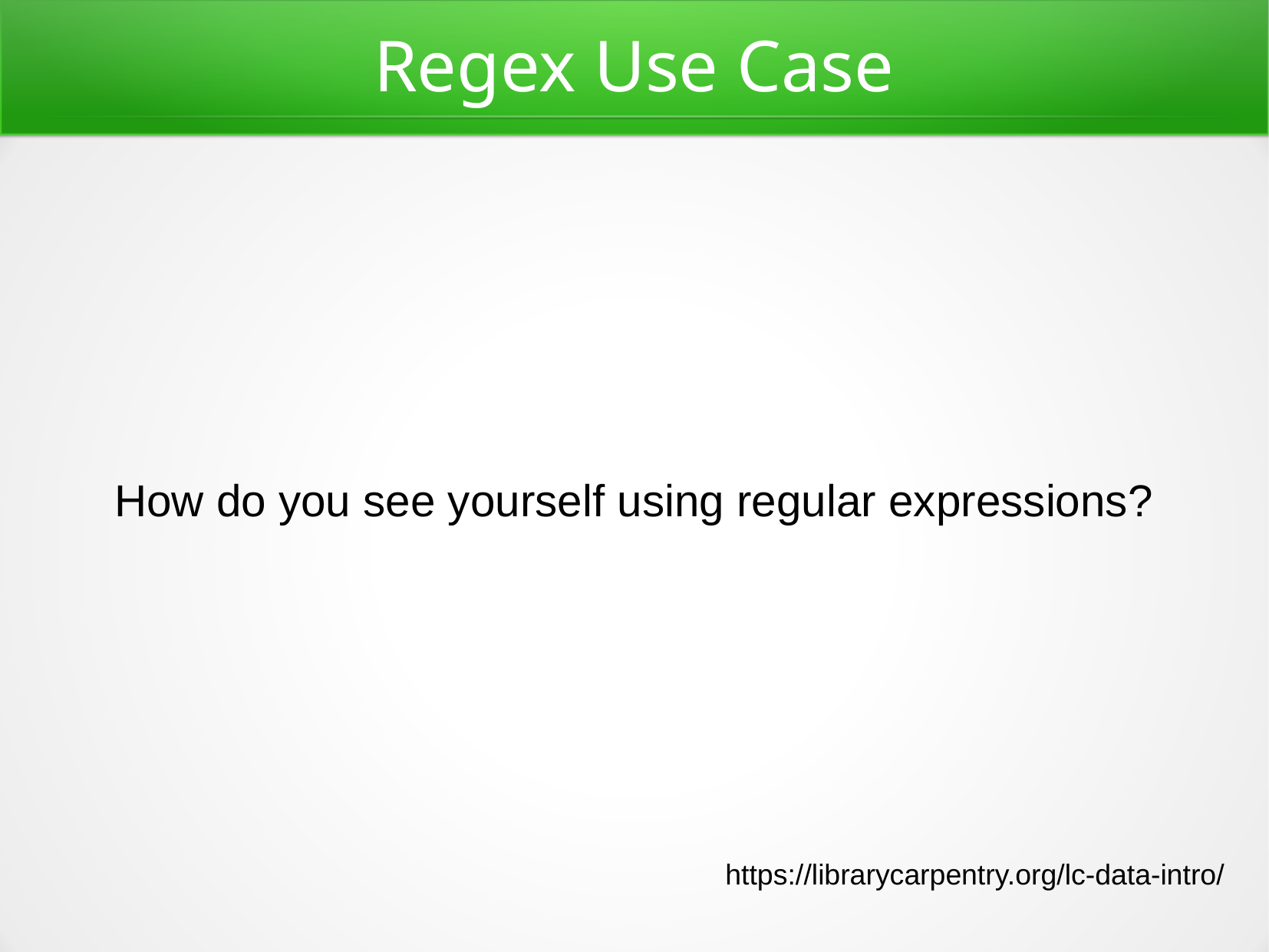

Regex Use Case
How do you see yourself using regular expressions?

https://librarycarpentry.org/lc-data-intro/